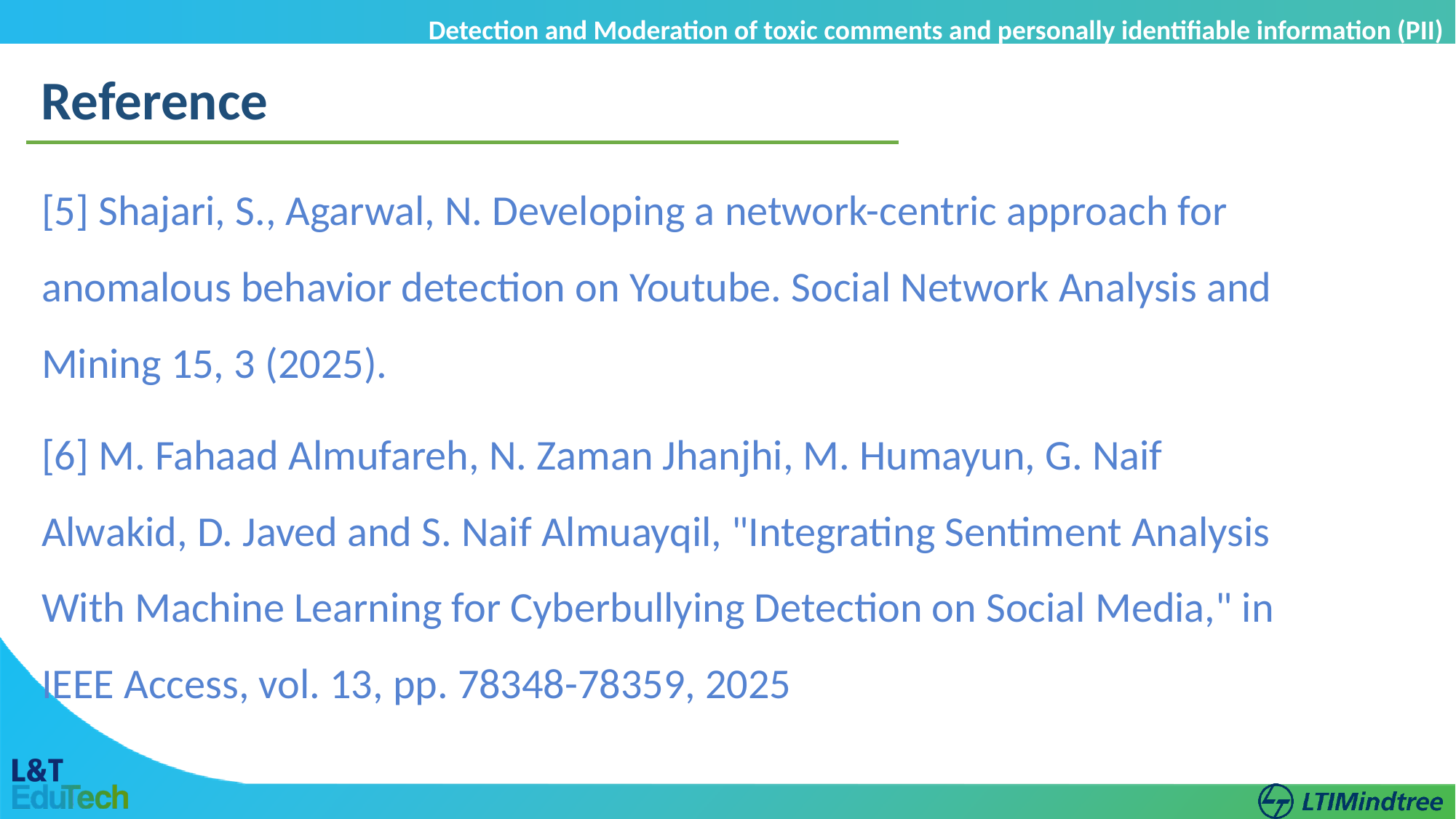

Detection and Moderation of toxic comments and personally identifiable information (PII)
8

Reference
[5] Shajari, S., Agarwal, N. Developing a network-centric approach for anomalous behavior detection on Youtube. Social Network Analysis and Mining 15, 3 (2025).
[6] M. Fahaad Almufareh, N. Zaman Jhanjhi, M. Humayun, G. Naif Alwakid, D. Javed and S. Naif Almuayqil, "Integrating Sentiment Analysis With Machine Learning for Cyberbullying Detection on Social Media," in IEEE Access, vol. 13, pp. 78348-78359, 2025